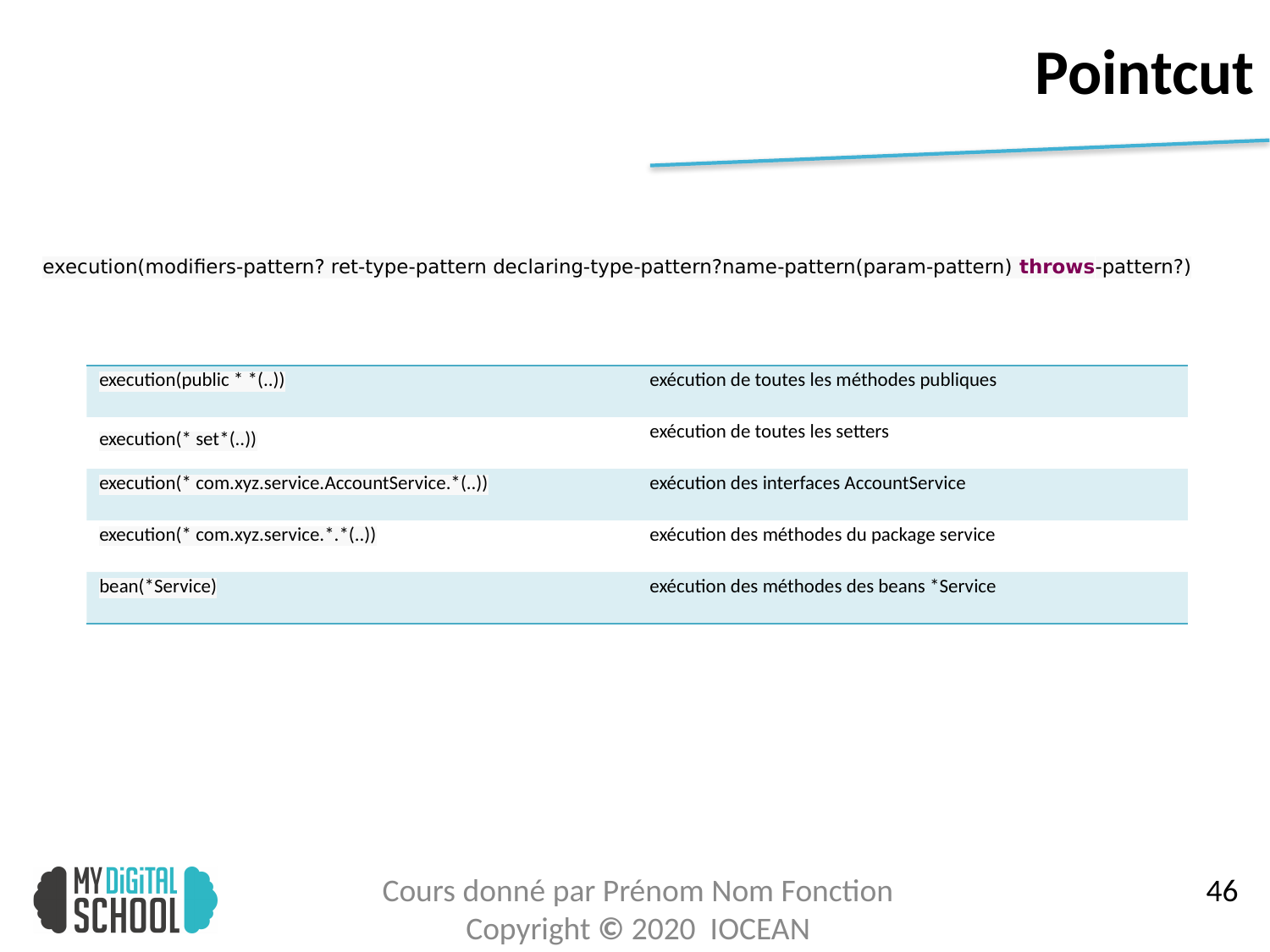

# Pointcut

execution(modifiers-pattern? ret-type-pattern declaring-type-pattern?name-pattern(param-pattern) throws-pattern?)

| execution(public \* \*(..)) | exécution de toutes les méthodes publiques |
| --- | --- |
| execution(\* set\*(..)) | exécution de toutes les setters |
| execution(\* com.xyz.service.AccountService.\*(..)) | exécution des interfaces AccountService |
| execution(\* com.xyz.service.\*.\*(..)) | exécution des méthodes du package service |
| bean(\*Service) | exécution des méthodes des beans \*Service |
46